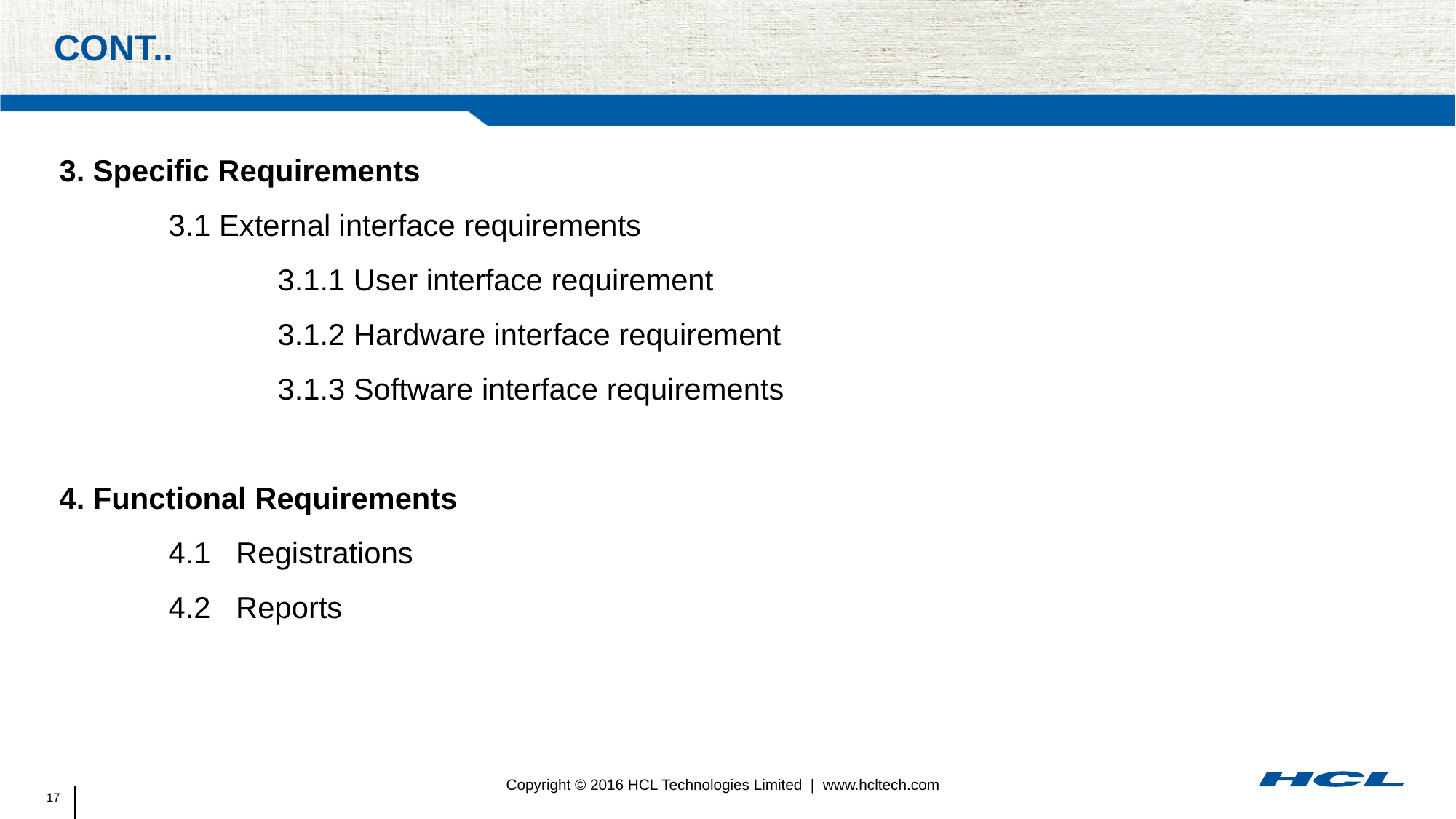

# Cont..
3. Specific Requirements
	3.1 External interface requirements
		3.1.1 User interface requirement
		3.1.2 Hardware interface requirement
		3.1.3 Software interface requirements

4. Functional Requirements
	4.1   Registrations
	4.2   Reports